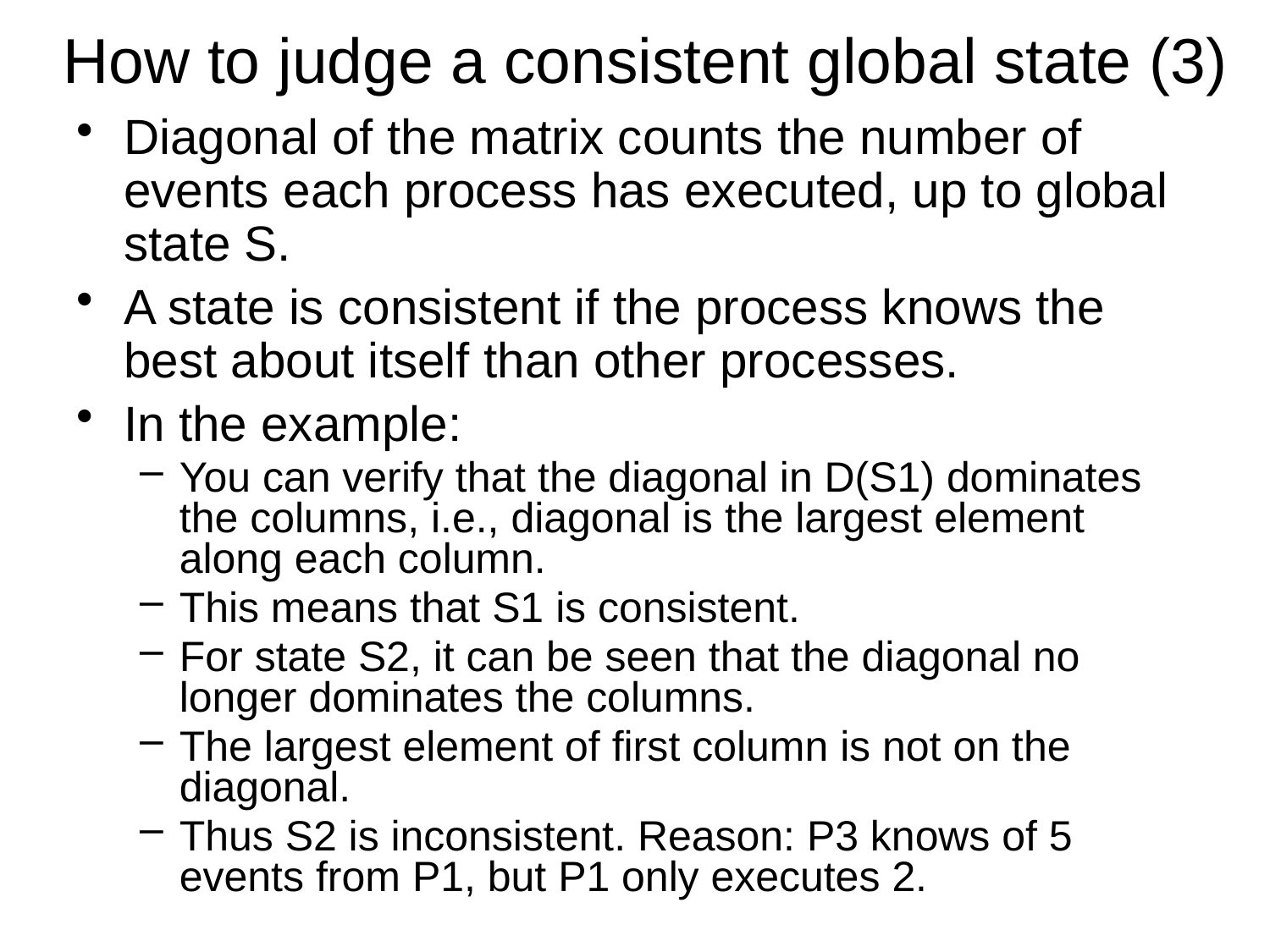

# How to judge a consistent global state (3)
Diagonal of the matrix counts the number of events each process has executed, up to global state S.
A state is consistent if the process knows the best about itself than other processes.
In the example:
You can verify that the diagonal in D(S1) dominates the columns, i.e., diagonal is the largest element along each column.
This means that S1 is consistent.
For state S2, it can be seen that the diagonal no longer dominates the columns.
The largest element of first column is not on the diagonal.
Thus S2 is inconsistent. Reason: P3 knows of 5 events from P1, but P1 only executes 2.